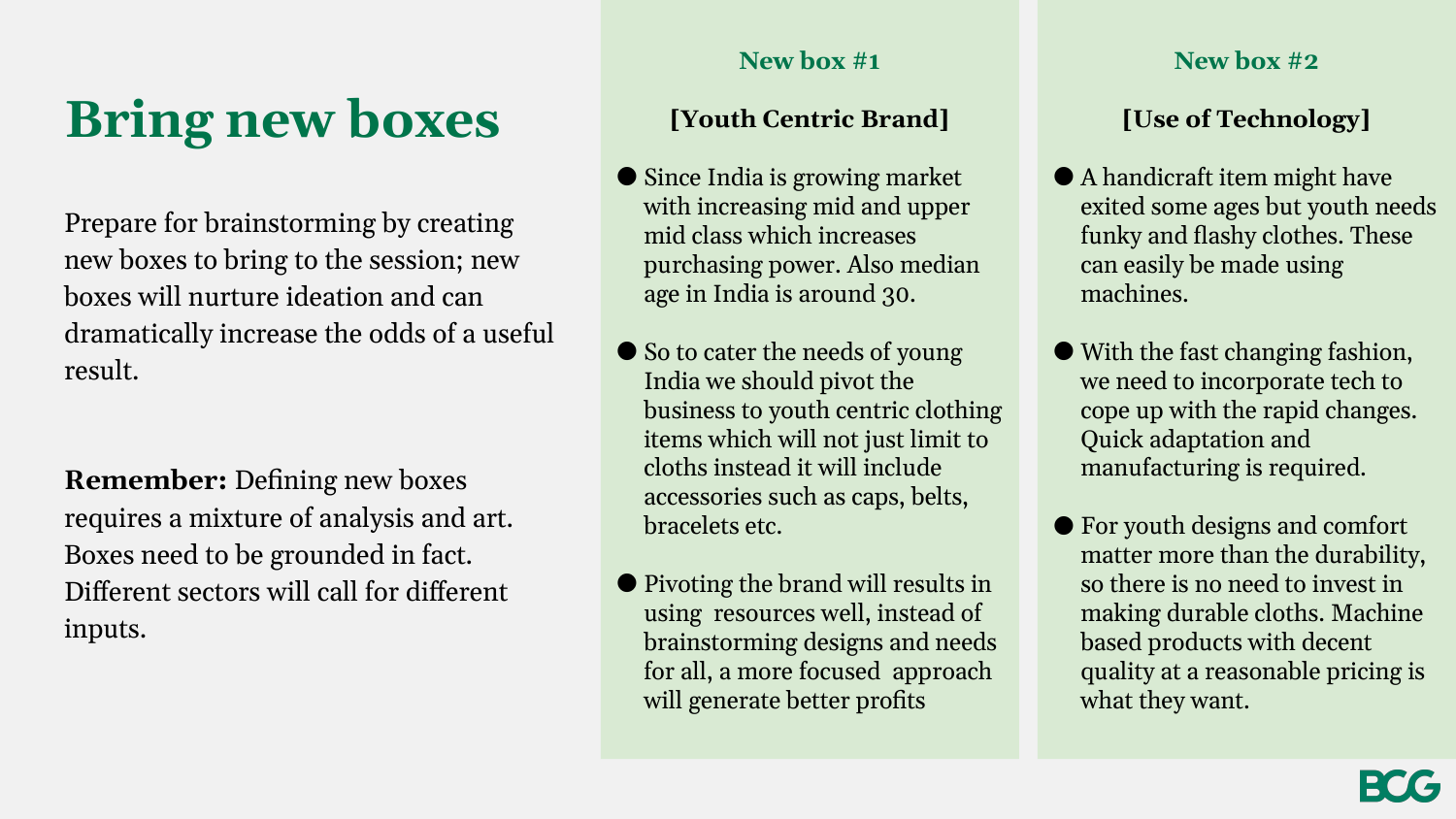

New box #1

[Youth Centric Brand]

Since India is growing market with increasing mid and upper mid class which increases purchasing power. Also median age in India is around 30.

So to cater the needs of young India we should pivot the business to youth centric clothing items which will not just limit to cloths instead it will include accessories such as caps, belts, bracelets etc.

Pivoting the brand will results in using  resources well, instead of brainstorming designs and needs for all, a more focused  approach will generate better profits

New box #2

[Use of Technology]

A handicraft item might have exited some ages but youth needs funky and flashy clothes. These can easily be made using machines.

With the fast changing fashion, we need to incorporate tech to cope up with the rapid changes. Quick adaptation and manufacturing is required.

For youth designs and comfort matter more than the durability, so there is no need to invest in making durable cloths. Machine based products with decent quality at a reasonable pricing is what they want.
# Bring new boxes
Prepare for brainstorming by creating new boxes to bring to the session; new boxes will nurture ideation and can dramatically increase the odds of a useful result.

Remember: Defining new boxes requires a mixture of analysis and art. Boxes need to be grounded in fact. Different sectors will call for different inputs.